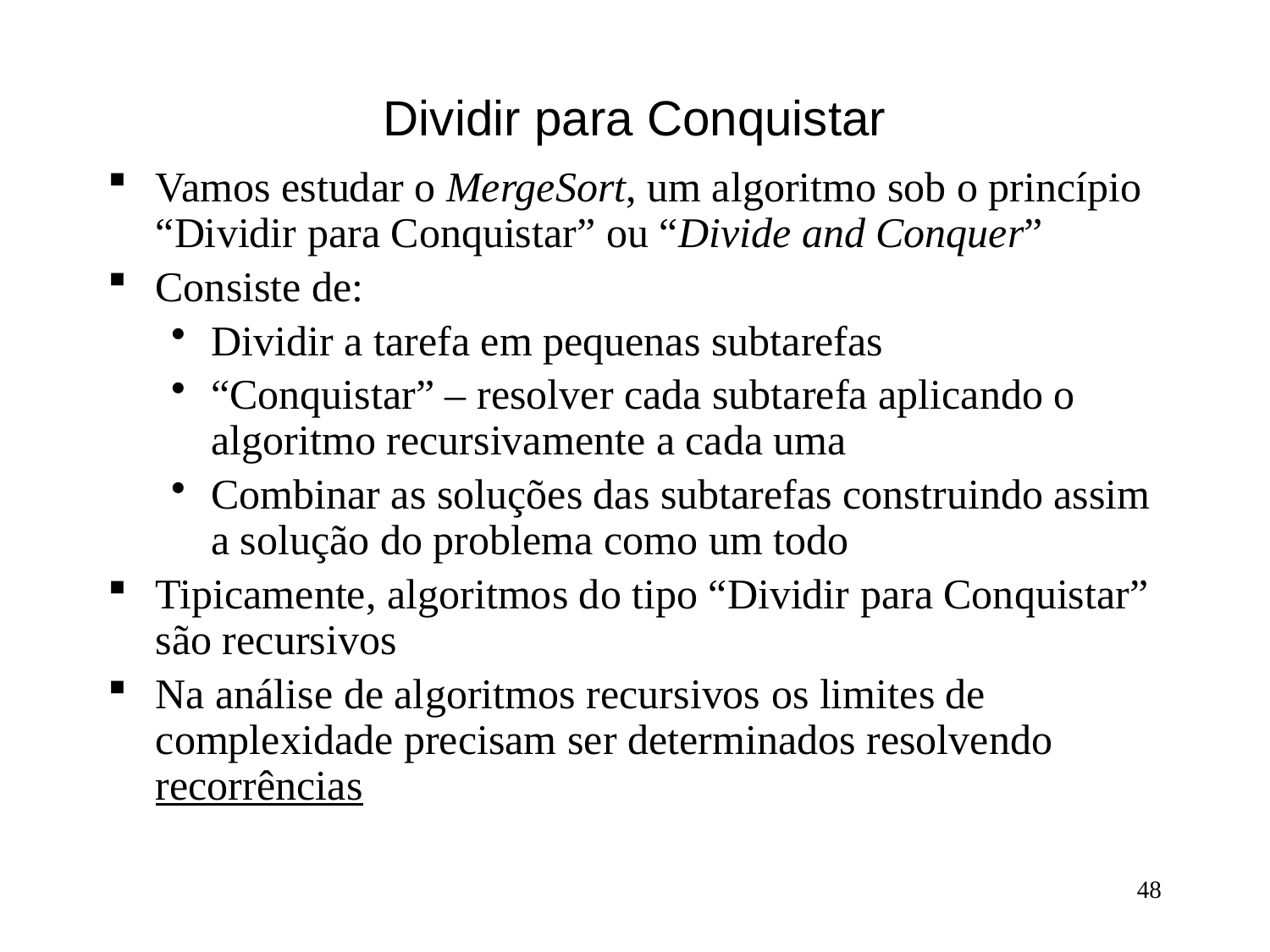

# Dividir para Conquistar
Vamos estudar o MergeSort, um algoritmo sob o princípio “Dividir para Conquistar” ou “Divide and Conquer”
Consiste de:
Dividir a tarefa em pequenas subtarefas
“Conquistar” – resolver cada subtarefa aplicando o algoritmo recursivamente a cada uma
Combinar as soluções das subtarefas construindo assim a solução do problema como um todo
Tipicamente, algoritmos do tipo “Dividir para Conquistar” são recursivos
Na análise de algoritmos recursivos os limites de complexidade precisam ser determinados resolvendo recorrências
48